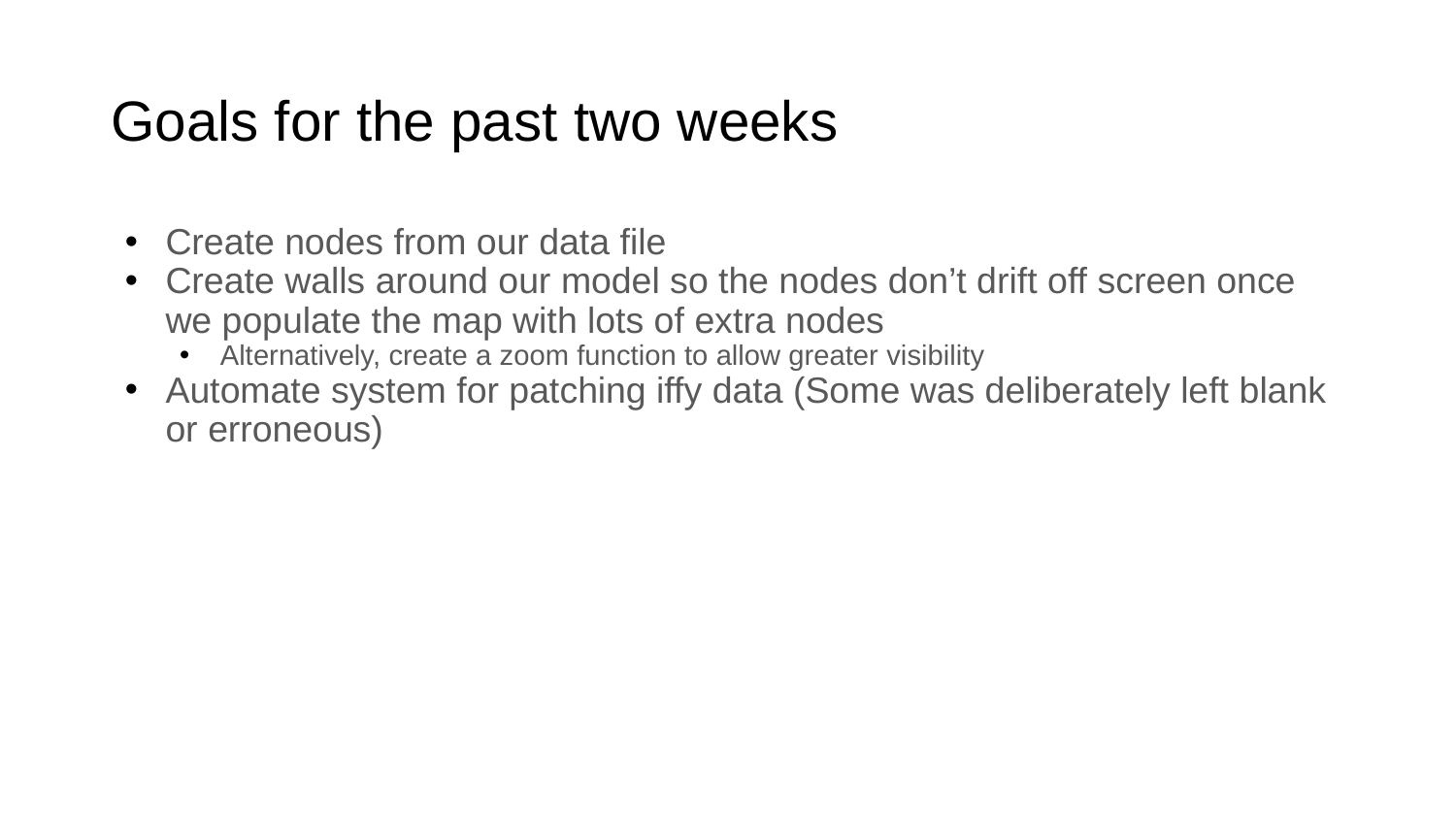

# Goals for the past two weeks
Create nodes from our data file
Create walls around our model so the nodes don’t drift off screen once we populate the map with lots of extra nodes
Alternatively, create a zoom function to allow greater visibility
Automate system for patching iffy data (Some was deliberately left blank or erroneous)